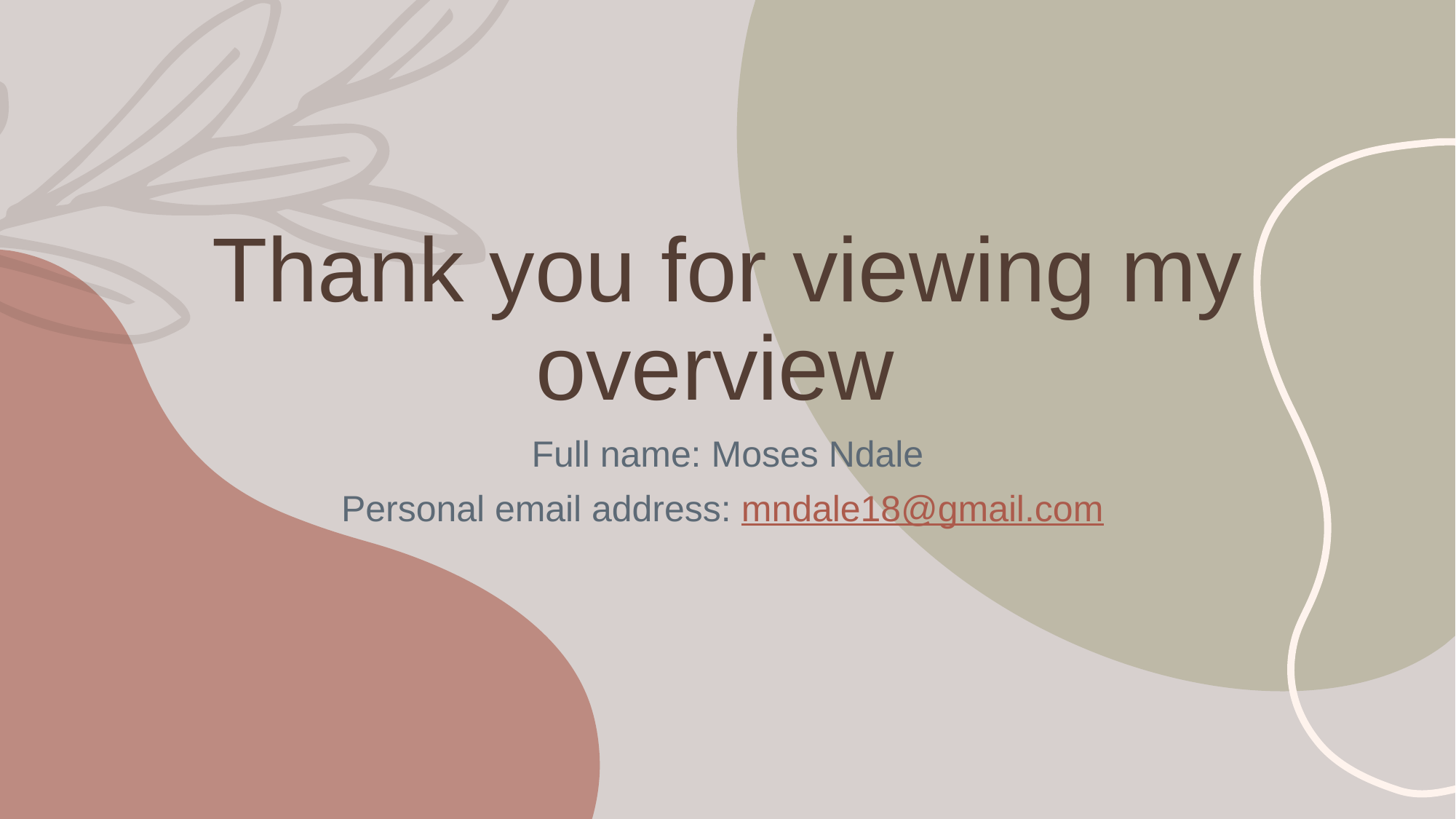

# Thank you for viewing my overview
Full name: Moses Ndale
Personal email address: mndale18@gmail.com